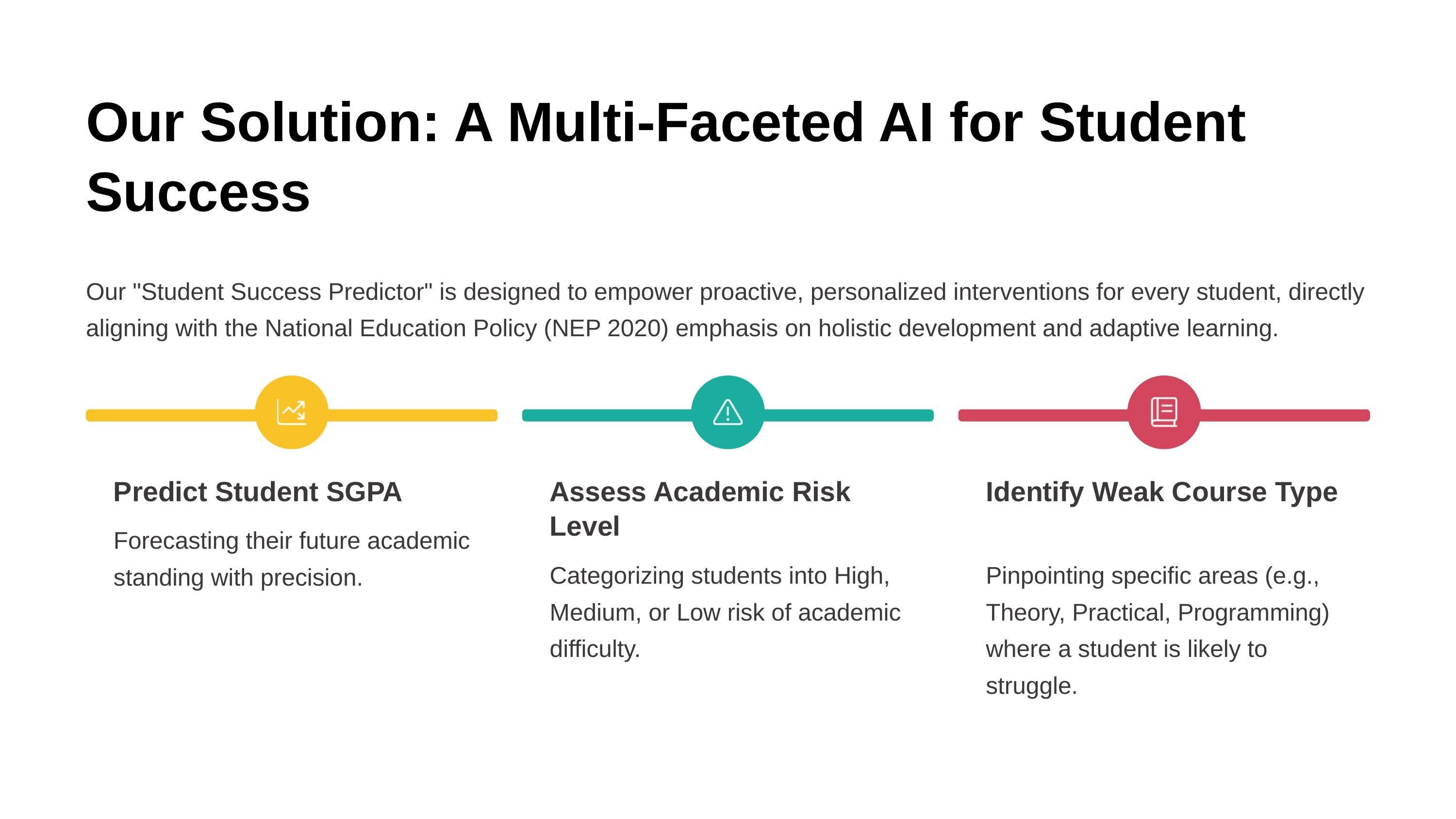

Our Solution: A Multi-Faceted AI for Student Success
Our "Student Success Predictor" is designed to empower proactive, personalized interventions for every student, directly aligning with the National Education Policy (NEP 2020) emphasis on holistic development and adaptive learning.

Predict Student SGPA
Assess Academic Risk Level
Identify Weak Course Type
Forecasting their future academic standing with precision.
Categorizing students into High, Medium, or Low risk of academic difficulty.
Pinpointing specific areas (e.g., Theory, Practical, Programming) where a student is likely to struggle.